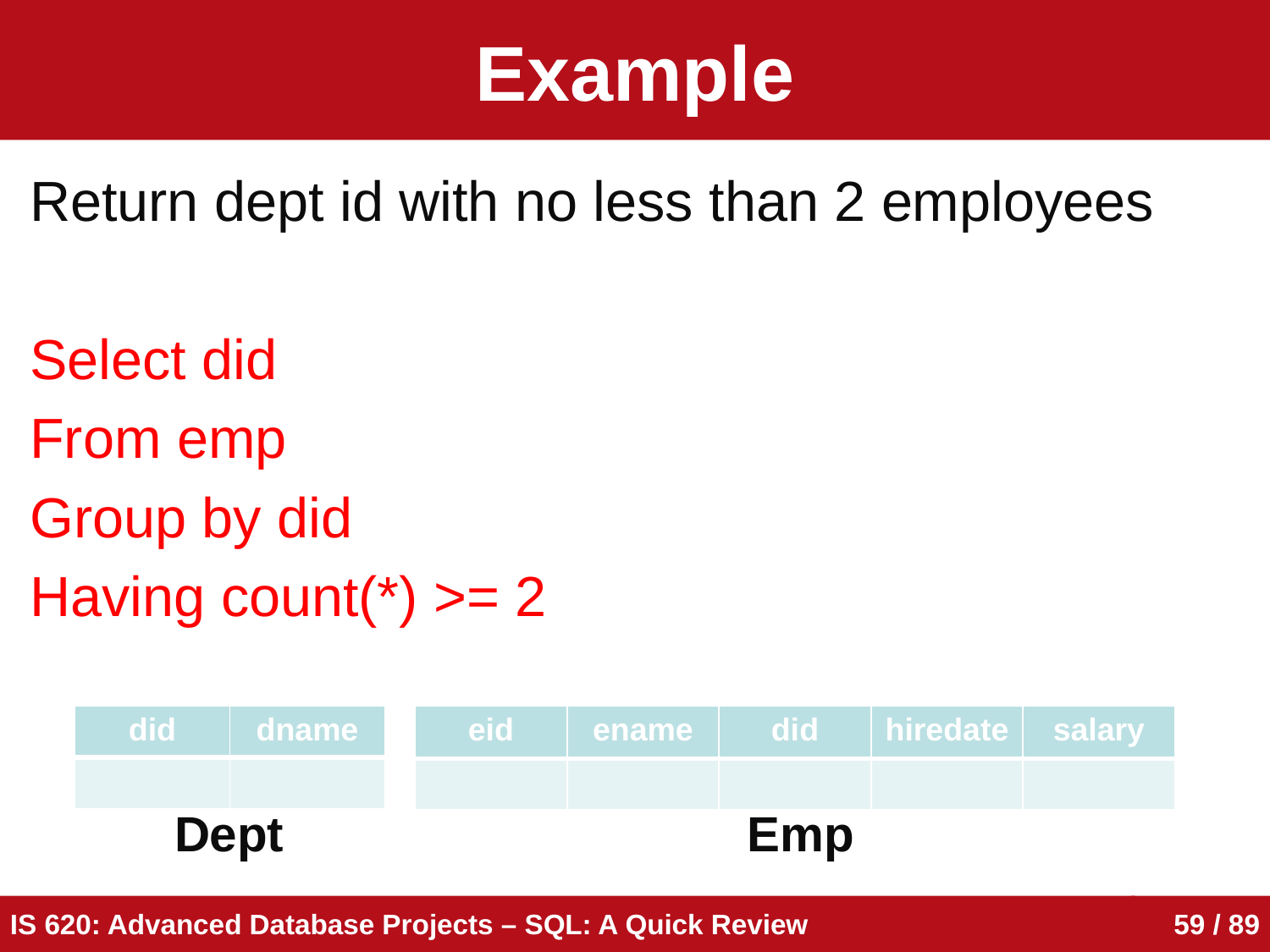

# Example
Return dept id with no less than 2 employees

Select did
From emp
Group by did
Having count(*) >= 2

| did | dname |
| --- | --- |
|  |  |
| eid | ename | did | hiredate | salary |
| --- | --- | --- | --- | --- |
|  |  |  |  |  |
Dept
Emp